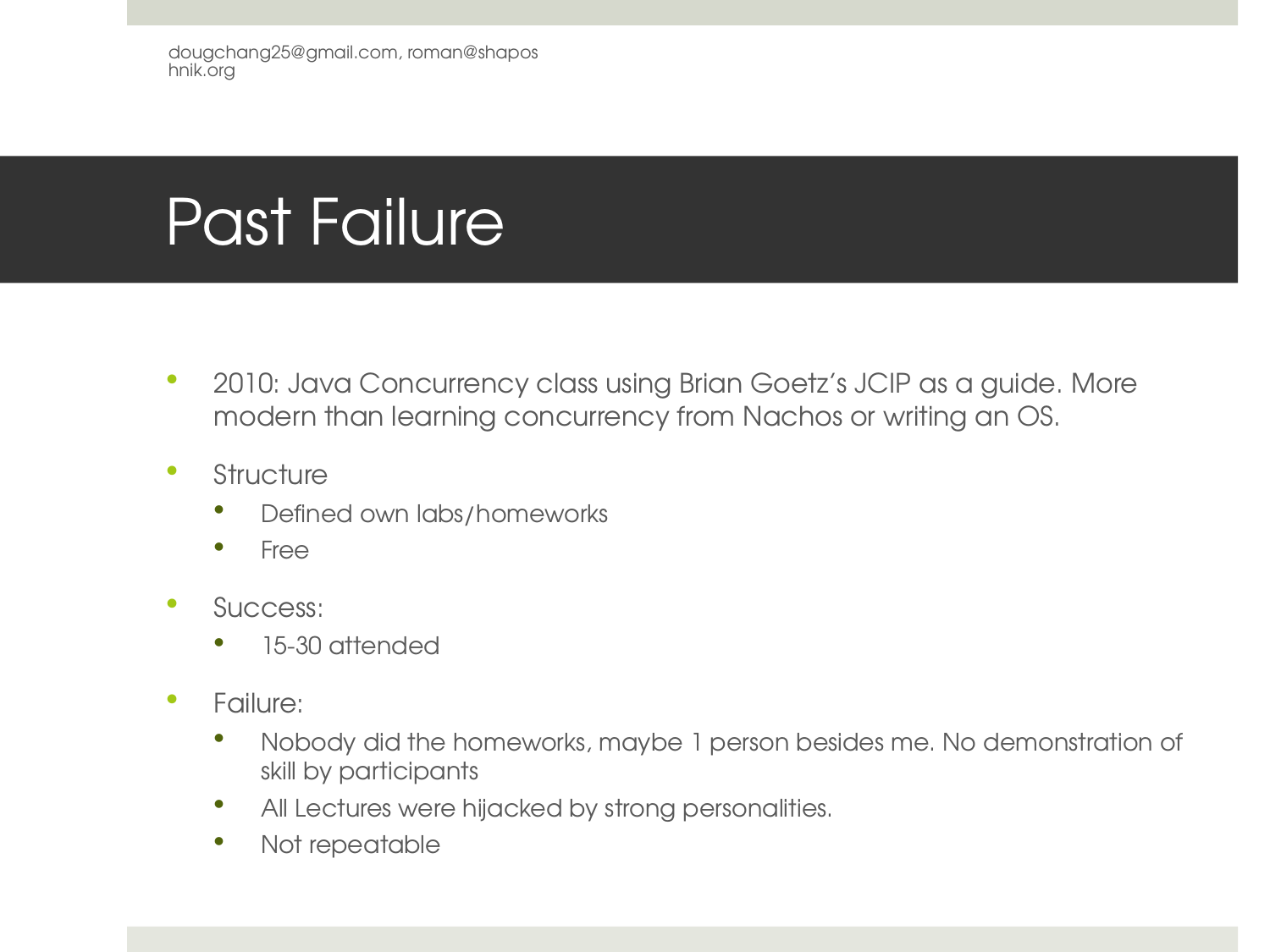

dougchang25@gmail.com, roman@shaposhnik.org
# Past Failure
2010: Java Concurrency class using Brian Goetz’s JCIP as a guide. More modern than learning concurrency from Nachos or writing an OS.
Structure
Defined own labs/homeworks
Free
Success:
15-30 attended
Failure:
Nobody did the homeworks, maybe 1 person besides me. No demonstration of skill by participants
All Lectures were hijacked by strong personalities.
Not repeatable